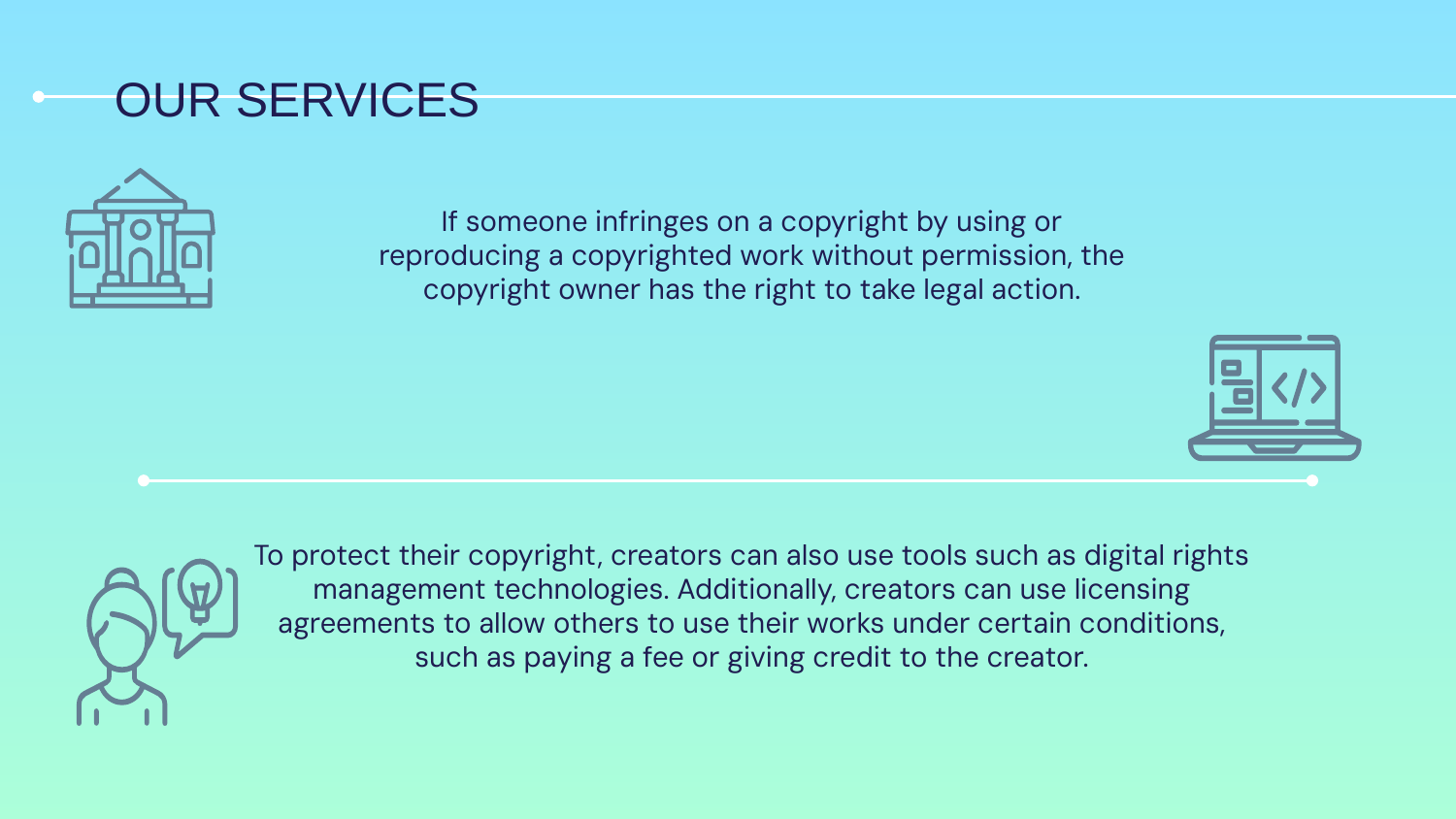

# OUR SERVICES

If someone infringes on a copyright by using or reproducing a copyrighted work without permission, the copyright owner has the right to take legal action.

To protect their copyright, creators can also use tools such as digital rights management technologies. Additionally, creators can use licensing agreements to allow others to use their works under certain conditions, such as paying a fee or giving credit to the creator.